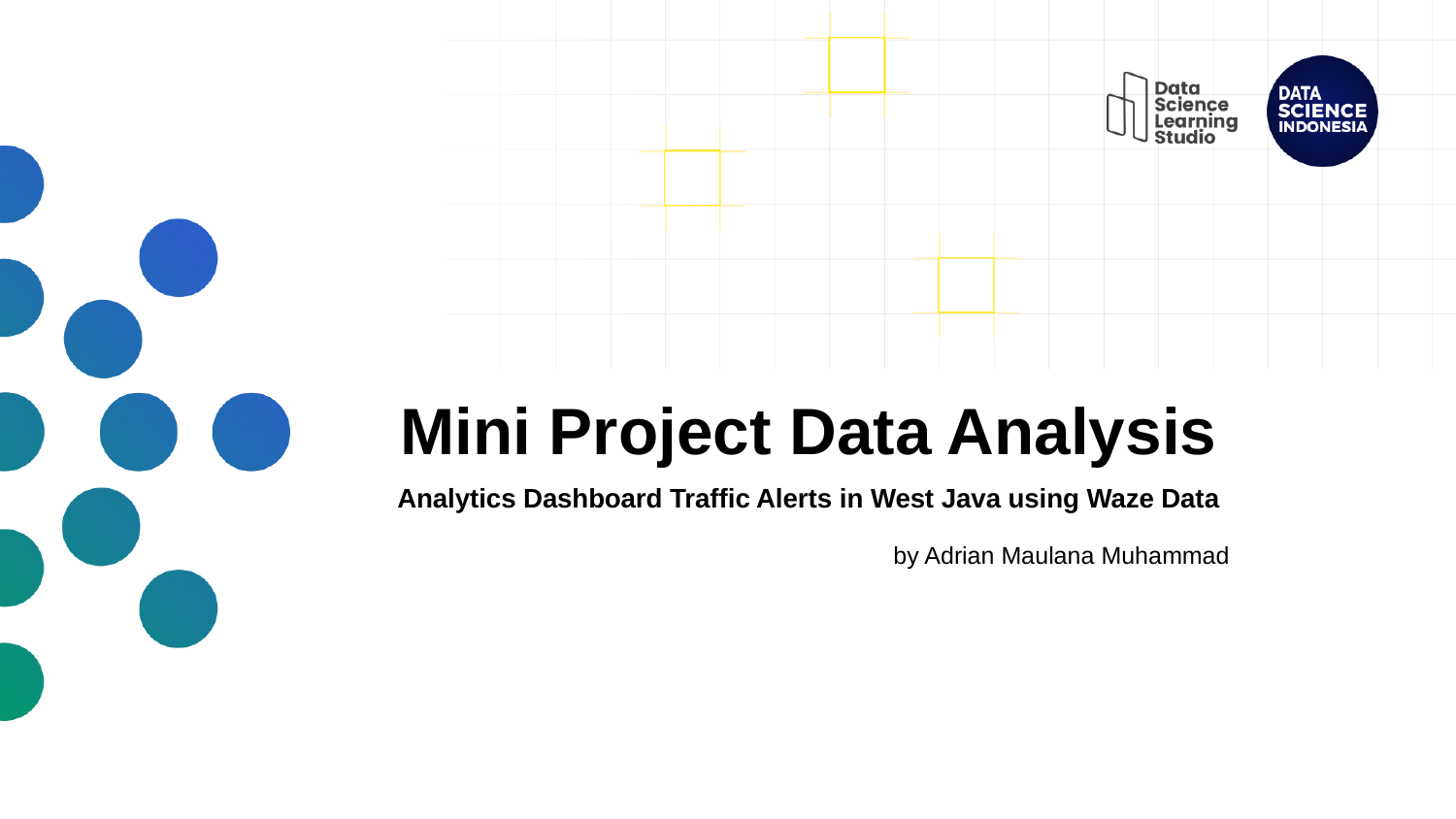

# Mini Project Data Analysis Analytics Dashboard Traffic Alerts in West Java using Waze Data
by Adrian Maulana Muhammad